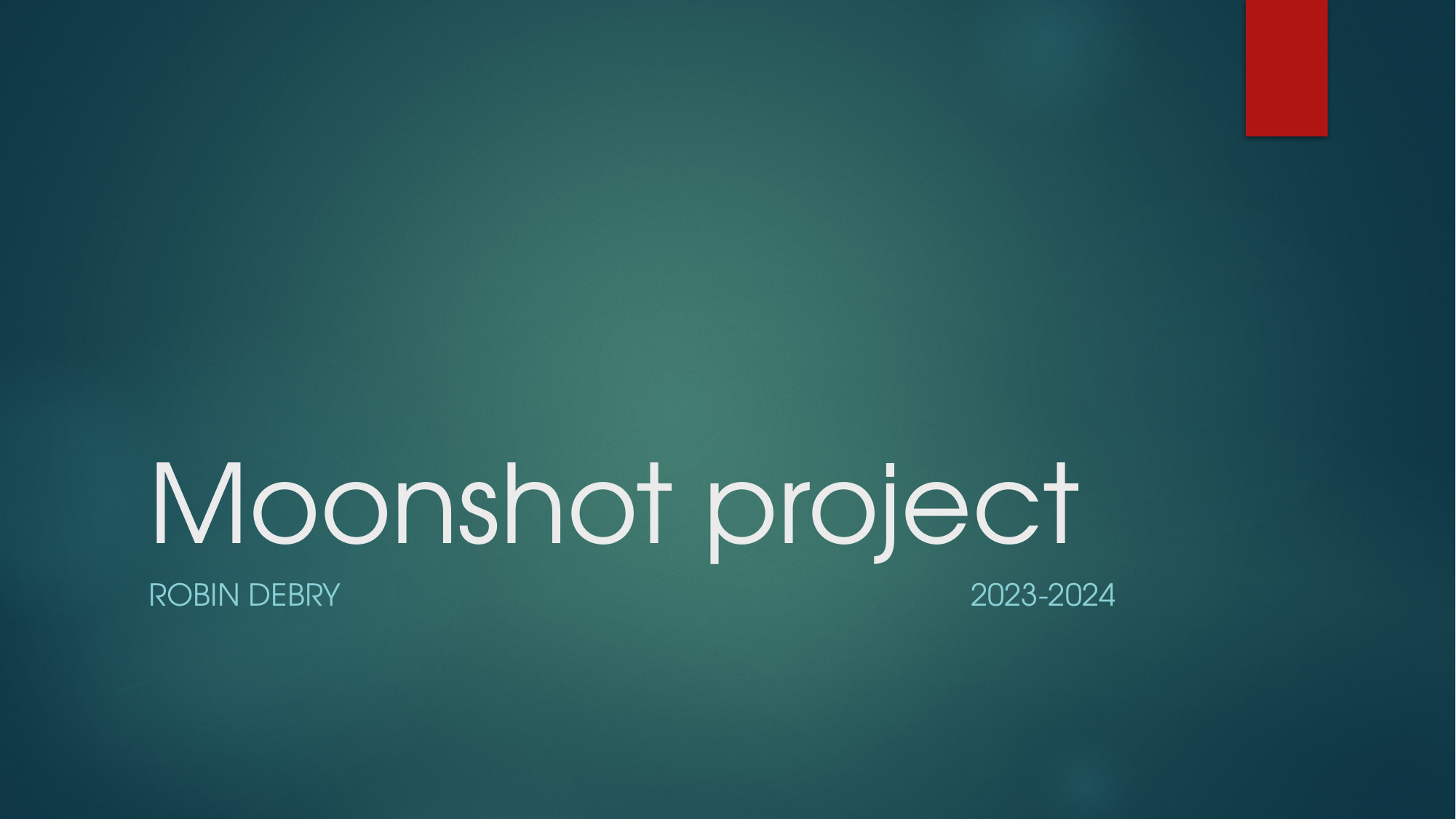

# Moonshot project
Robin DEBRY                                                                      2023-2024